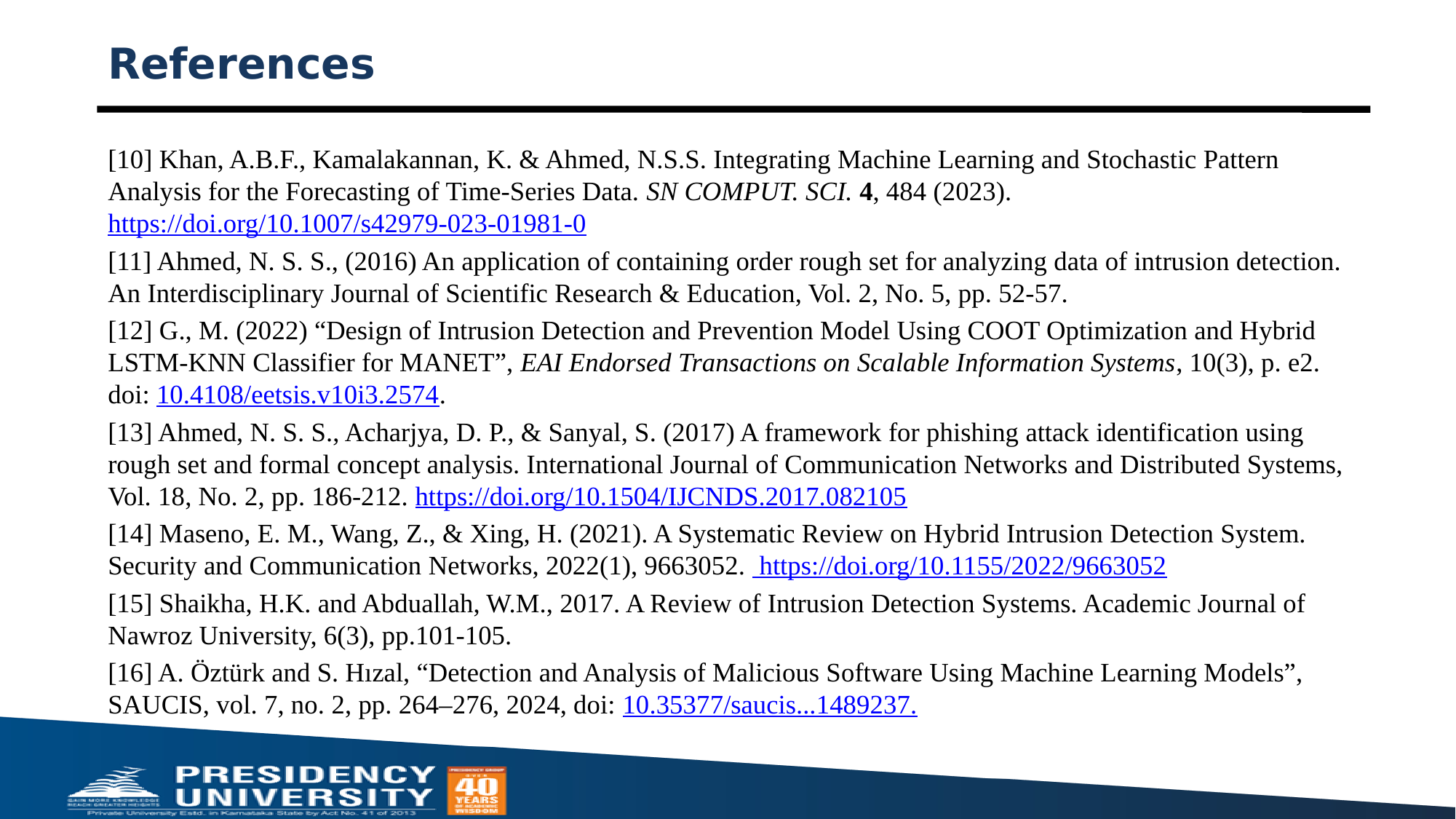

# References
[10] Khan, A.B.F., Kamalakannan, K. & Ahmed, N.S.S. Integrating Machine Learning and Stochastic Pattern Analysis for the Forecasting of Time-Series Data. SN COMPUT. SCI. 4, 484 (2023). https://doi.org/10.1007/s42979-023-01981-0
[11] Ahmed, N. S. S., (2016) An application of containing order rough set for analyzing data of intrusion detection. An Interdisciplinary Journal of Scientific Research & Education, Vol. 2, No. 5, pp. 52-57.
[12] G., M. (2022) “Design of Intrusion Detection and Prevention Model Using COOT Optimization and Hybrid LSTM-KNN Classifier for MANET”, EAI Endorsed Transactions on Scalable Information Systems, 10(3), p. e2. doi: 10.4108/eetsis.v10i3.2574.
[13] Ahmed, N. S. S., Acharjya, D. P., & Sanyal, S. (2017) A framework for phishing attack identification using rough set and formal concept analysis. International Journal of Communication Networks and Distributed Systems, Vol. 18, No. 2, pp. 186-212. https://doi.org/10.1504/IJCNDS.2017.082105
[14] Maseno, E. M., Wang, Z., & Xing, H. (2021). A Systematic Review on Hybrid Intrusion Detection System. Security and Communication Networks, 2022(1), 9663052.  https://doi.org/10.1155/2022/9663052
[15] Shaikha, H.K. and Abduallah, W.M., 2017. A Review of Intrusion Detection Systems. Academic Journal of Nawroz University, 6(3), pp.101-105.
[16] A. Öztürk and S. Hızal, “Detection and Analysis of Malicious Software Using Machine Learning Models”, SAUCIS, vol. 7, no. 2, pp. 264–276, 2024, doi: 10.35377/saucis...1489237.